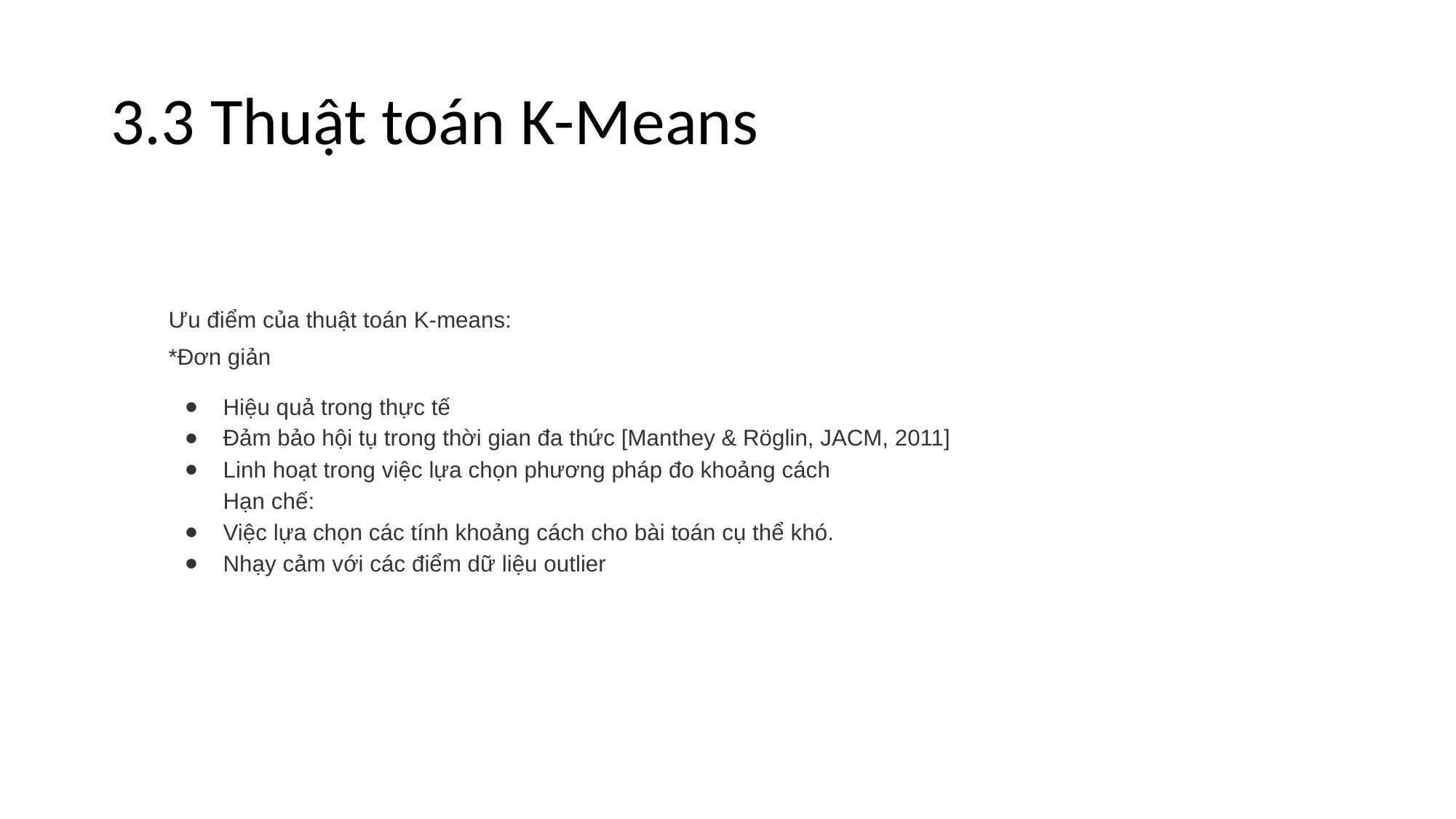

# 3.3 Thuật toán K-Means
Ưu điểm của thuật toán K-means:
*Đơn giản
Hiệu quả trong thực tế
Đảm bảo hội tụ trong thời gian đa thức [Manthey & Röglin, JACM, 2011]
Linh hoạt trong việc lựa chọn phương pháp đo khoảng cách
Hạn chế:
Việc lựa chọn các tính khoảng cách cho bài toán cụ thể khó.
Nhạy cảm với các điểm dữ liệu outlier